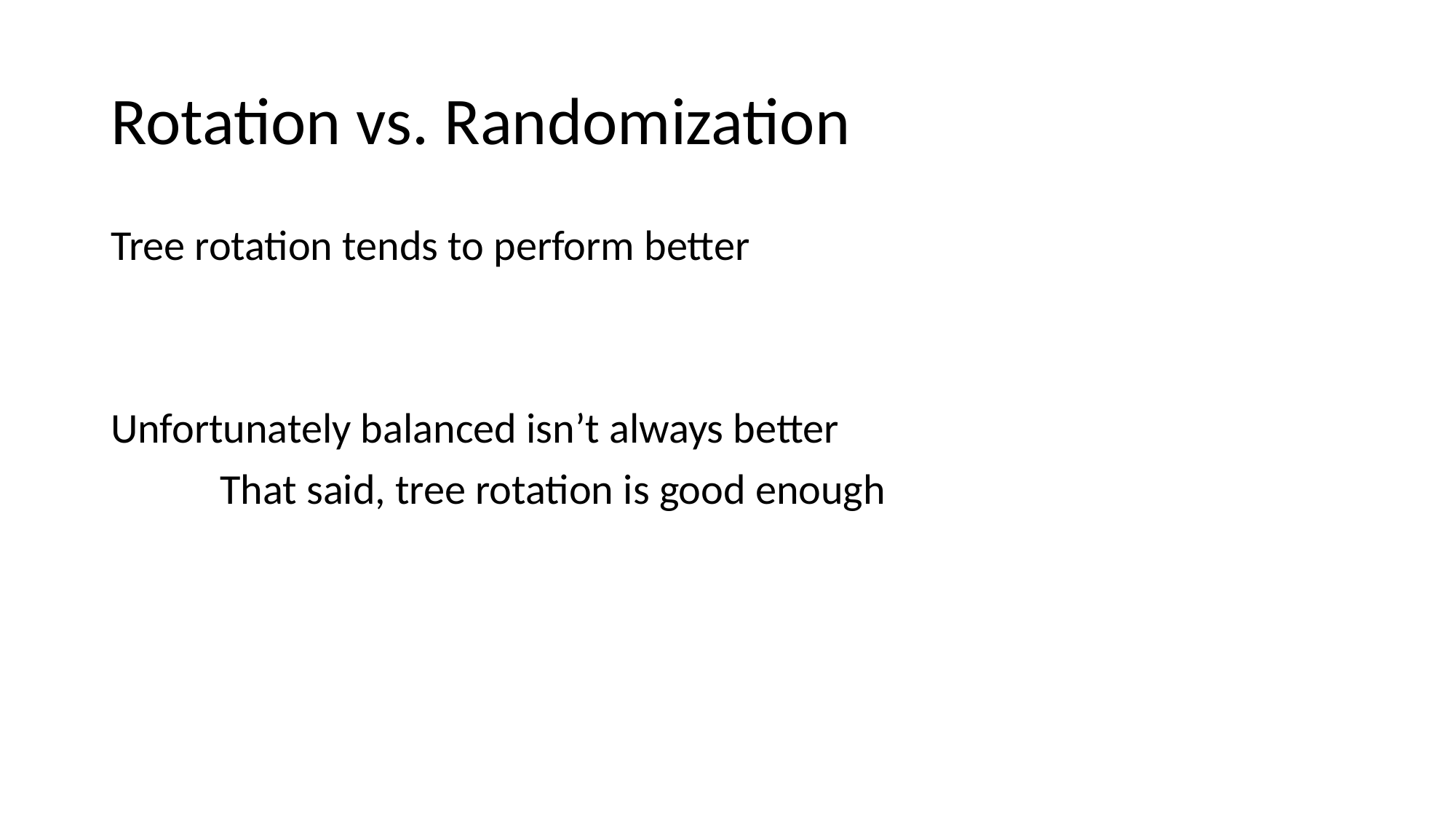

# Rotation vs. Randomization
Tree rotation tends to perform better

Unfortunately balanced isn’t always better
	That said, tree rotation is good enough